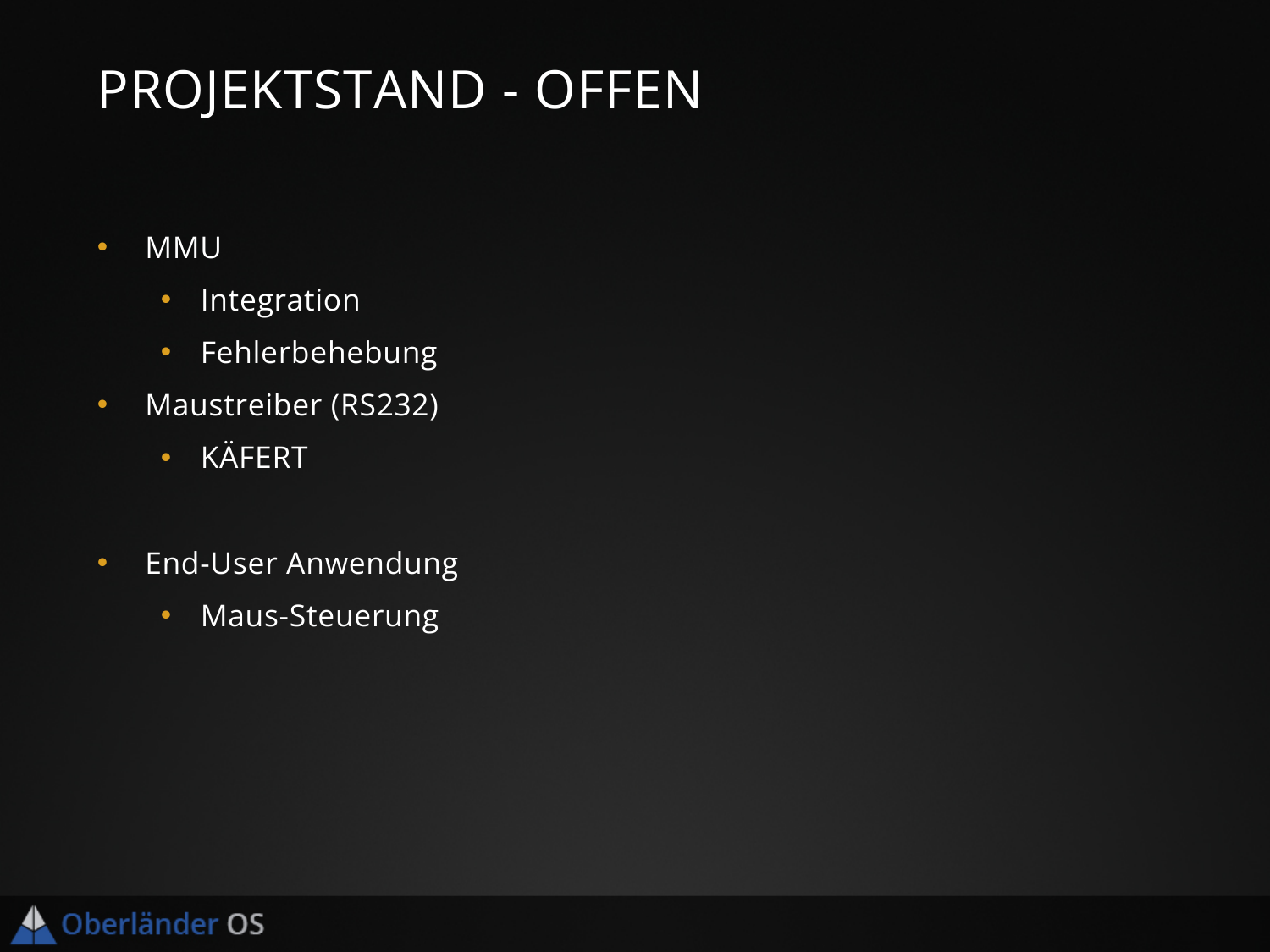

# Projektstand - Offen
MMU
Integration
Fehlerbehebung
Maustreiber (RS232)
KÄFERT

End-User Anwendung
Maus-Steuerung